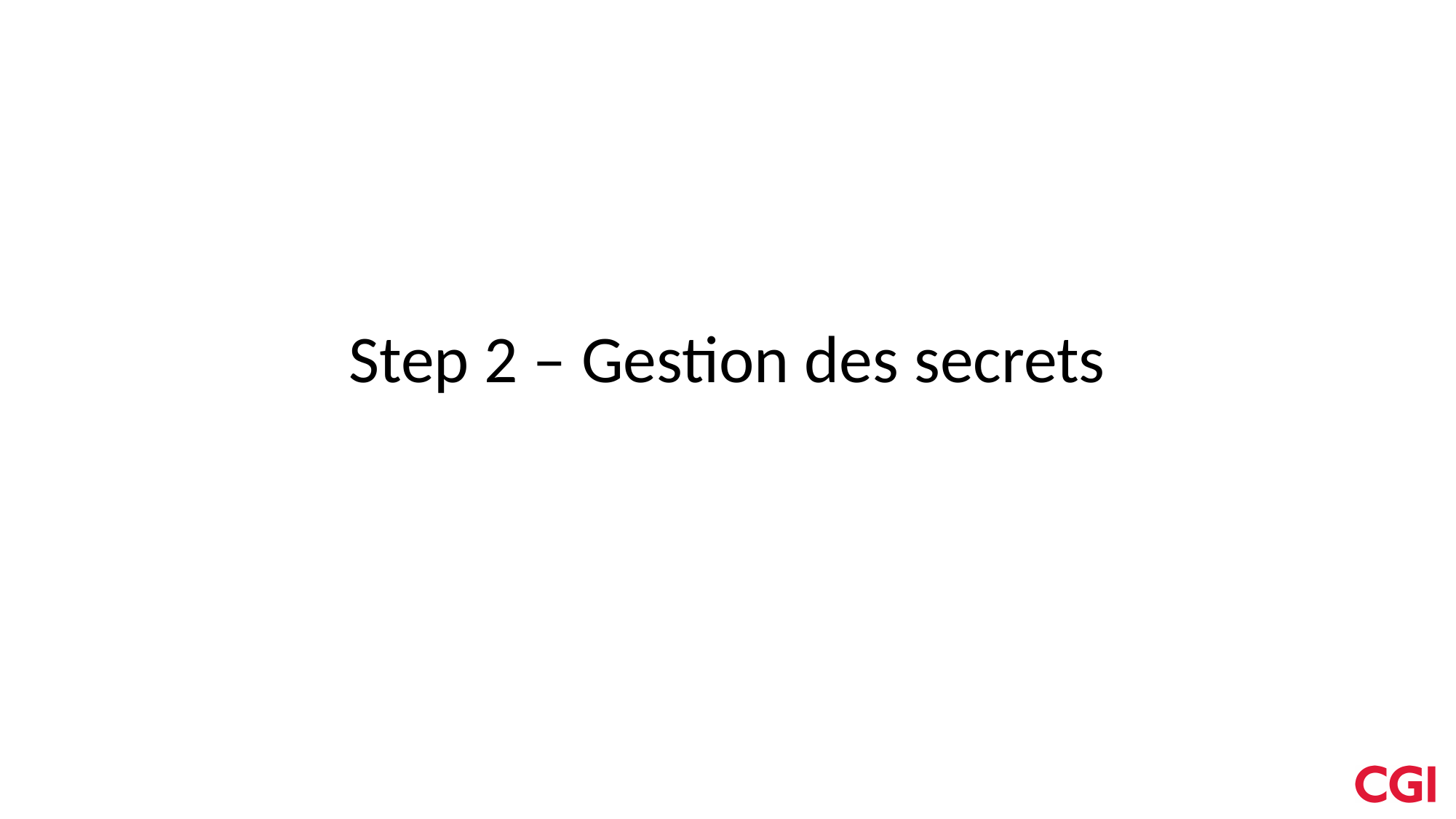

# Step 2 – Gestion des secrets